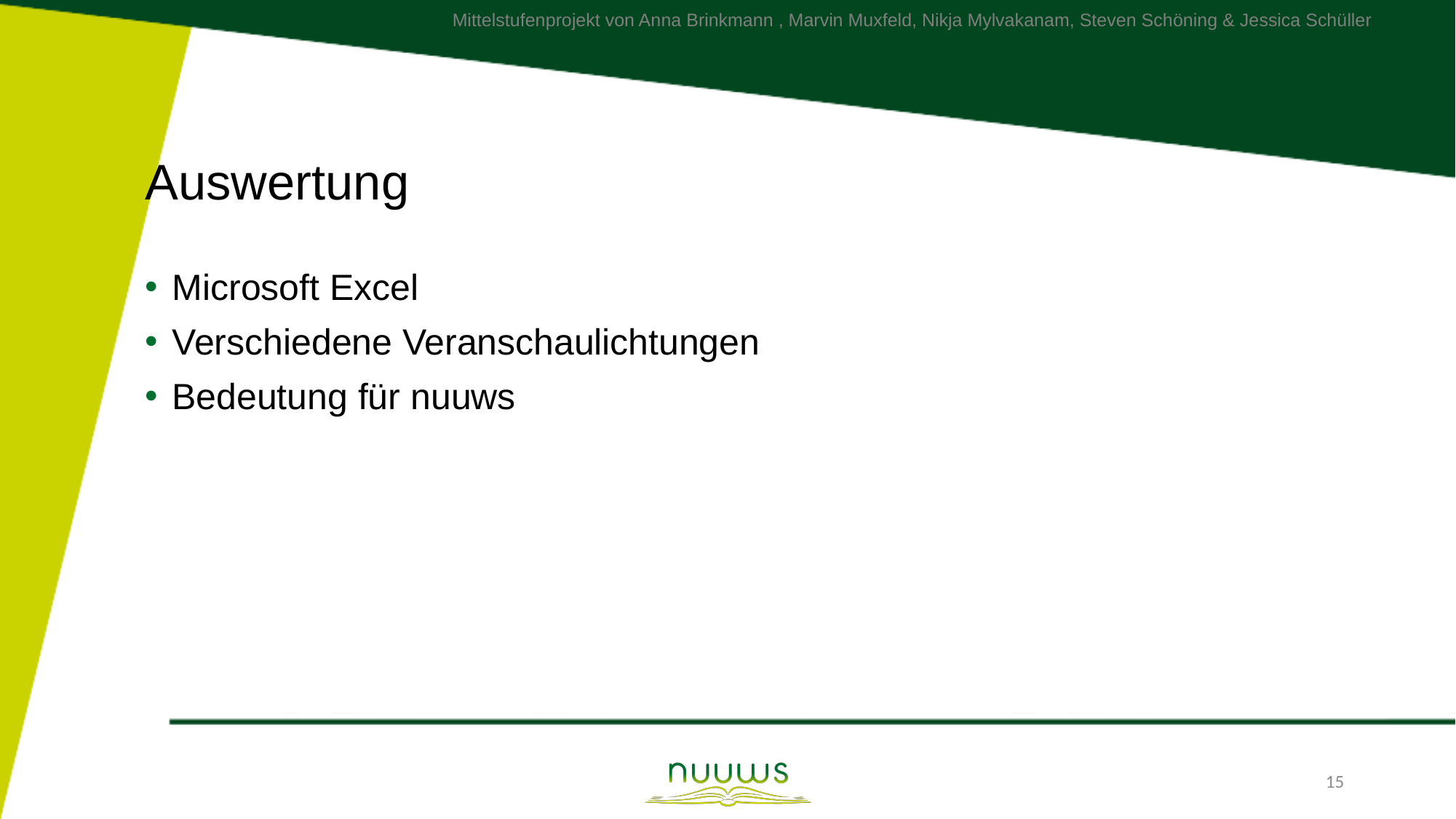

# Auswertung
Microsoft Excel
Verschiedene Veranschaulichtungen
Bedeutung für nuuws
15